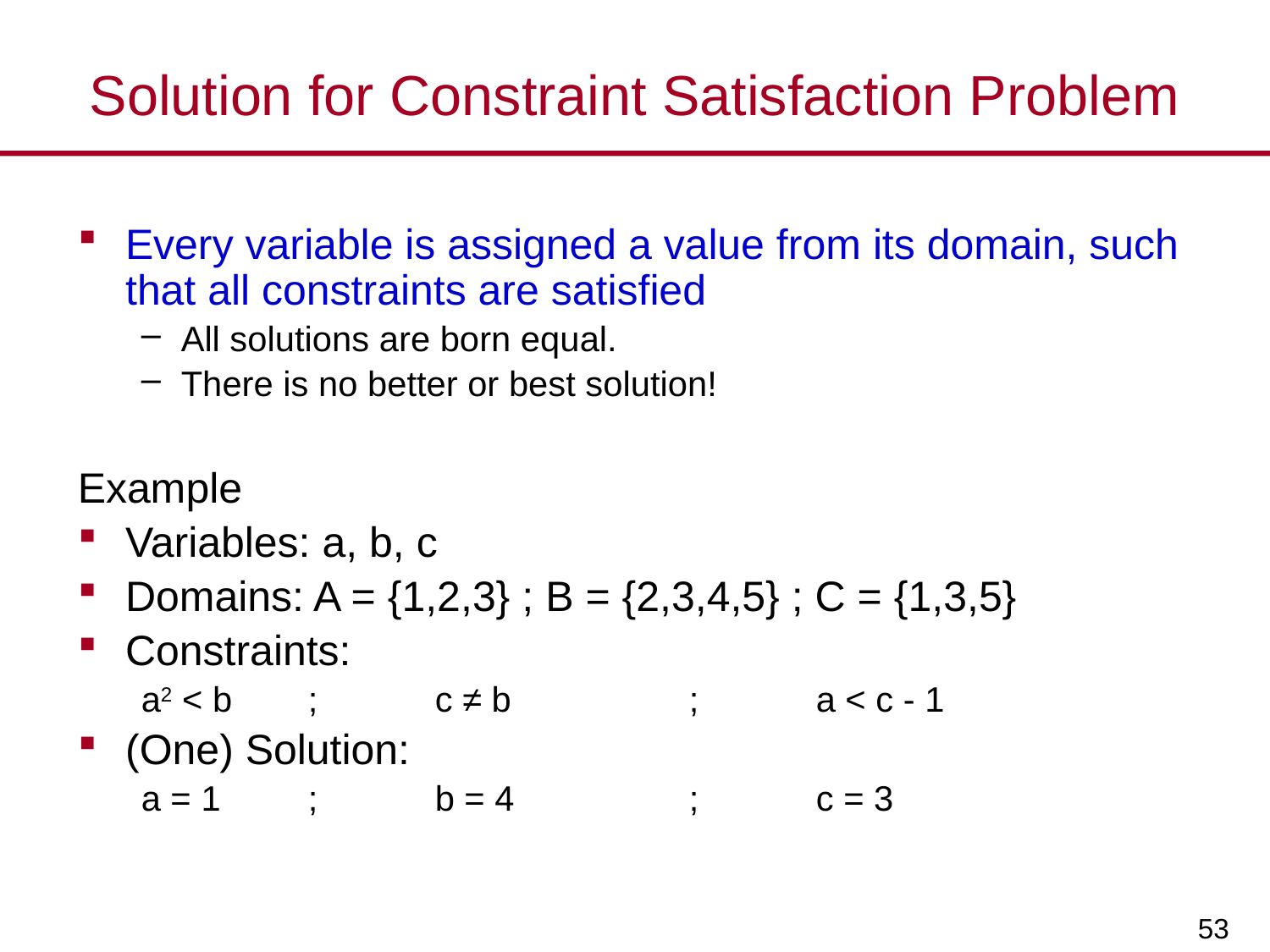

# Solution for Constraint Satisfaction Problem
Every variable is assigned a value from its domain, such that all constraints are satisfied
All solutions are born equal.
There is no better or best solution!

Example
Variables: a, b, c
Domains: A = {1,2,3} ; B = {2,3,4,5} ; C = {1,3,5}
Constraints:
a2 < b	;	c ≠ b		;	a < c - 1
(One) Solution:
a = 1	;	b = 4		;	c = 3